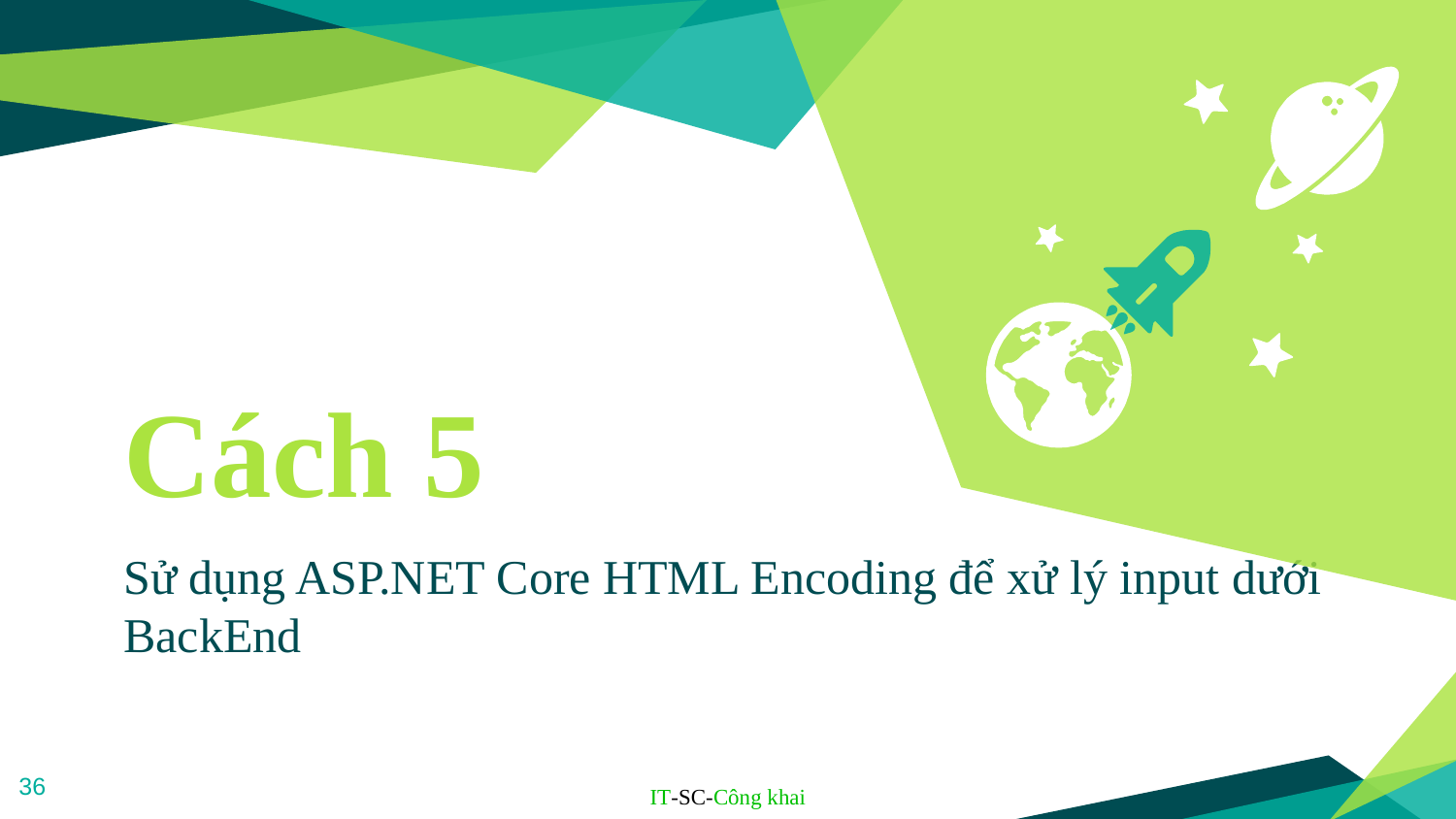

Cách 5
Sử dụng ASP.NET Core HTML Encoding để xử lý input dưới BackEnd
36
IT-SC-Công khai